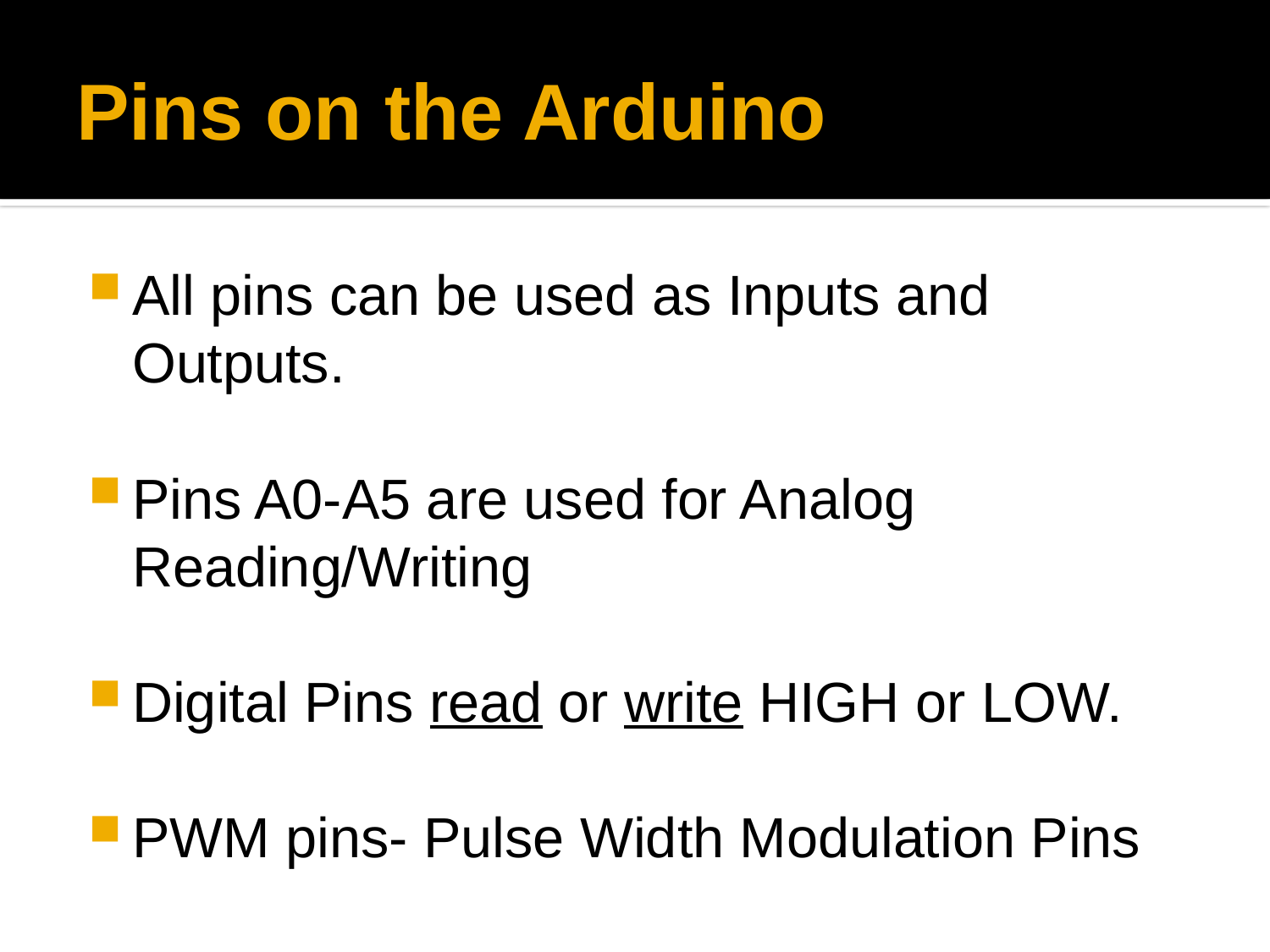

# Pins on the Arduino
All pins can be used as Inputs and Outputs.

Pins A0-A5 are used for Analog Reading/Writing

Digital Pins read or write HIGH or LOW.

PWM pins- Pulse Width Modulation Pins